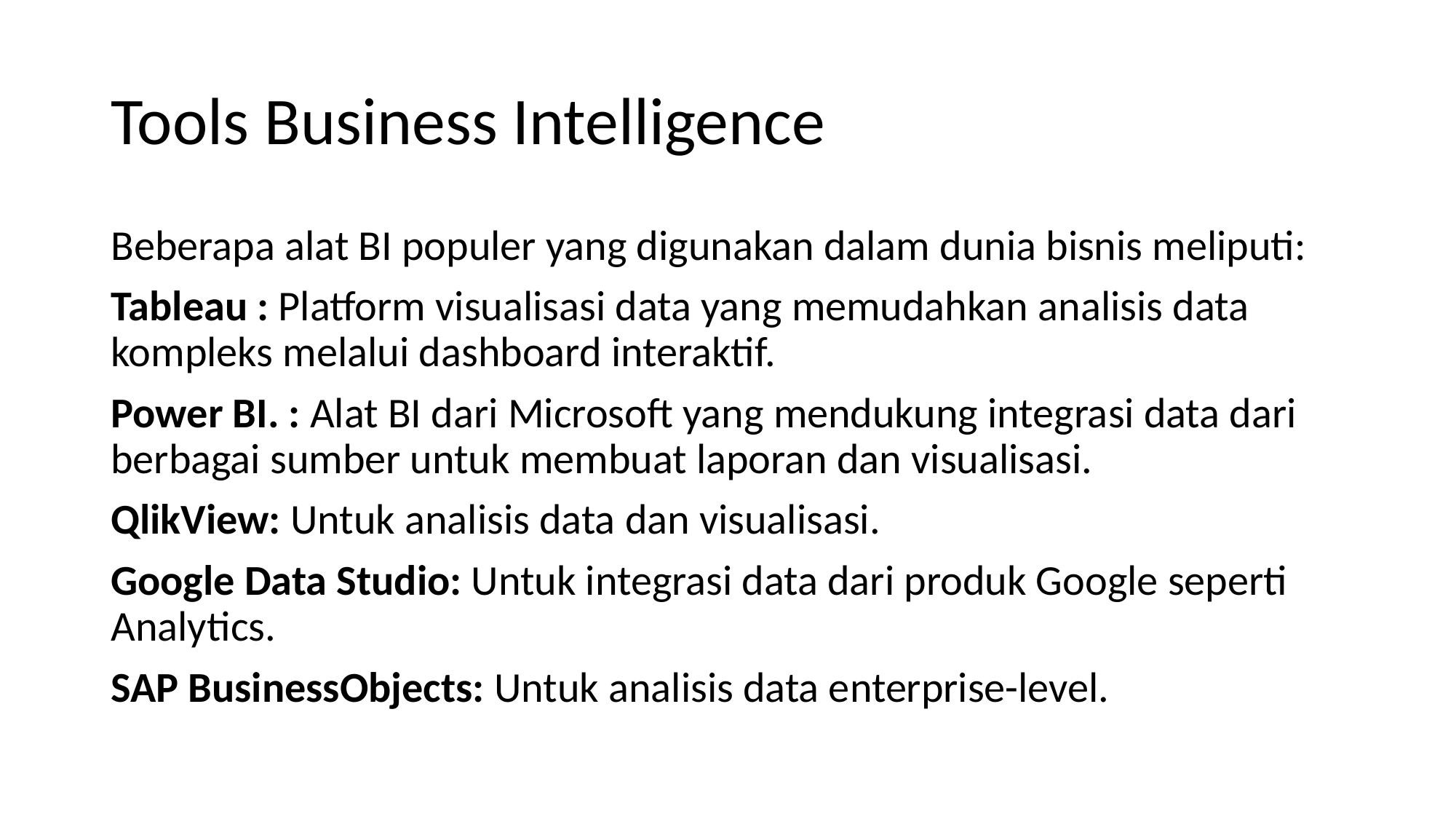

# Tools Business Intelligence
Beberapa alat BI populer yang digunakan dalam dunia bisnis meliputi:
Tableau : Platform visualisasi data yang memudahkan analisis data kompleks melalui dashboard interaktif.
Power BI. : Alat BI dari Microsoft yang mendukung integrasi data dari berbagai sumber untuk membuat laporan dan visualisasi.
QlikView: Untuk analisis data dan visualisasi.
Google Data Studio: Untuk integrasi data dari produk Google seperti Analytics.
SAP BusinessObjects: Untuk analisis data enterprise-level.